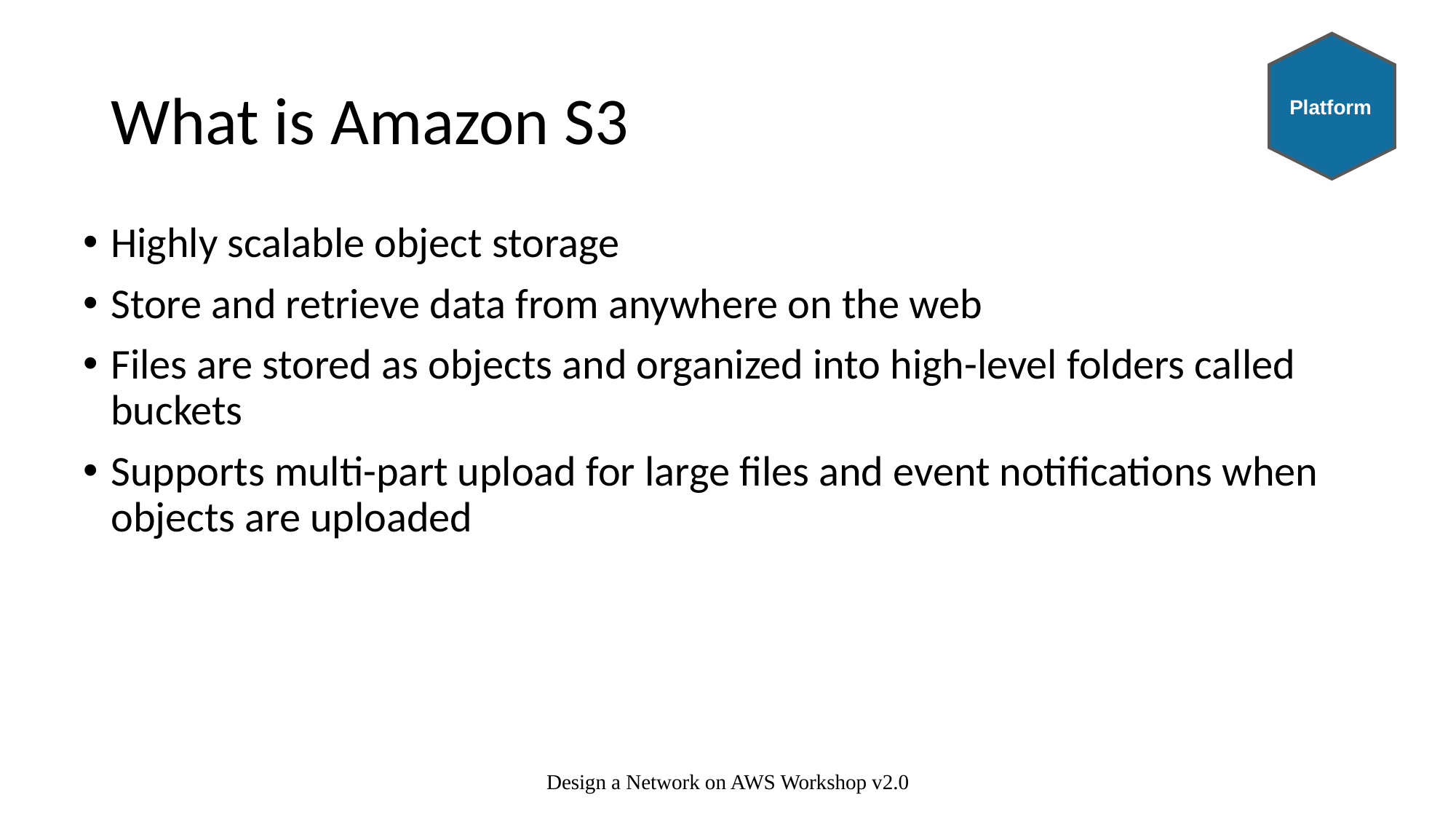

Platform
# What is Amazon S3

Highly scalable object storage
Store and retrieve data from anywhere on the web
Files are stored as objects and organized into high-level folders called buckets
Supports multi-part upload for large files and event notifications when objects are uploaded

Design a Network on AWS Workshop v2.0